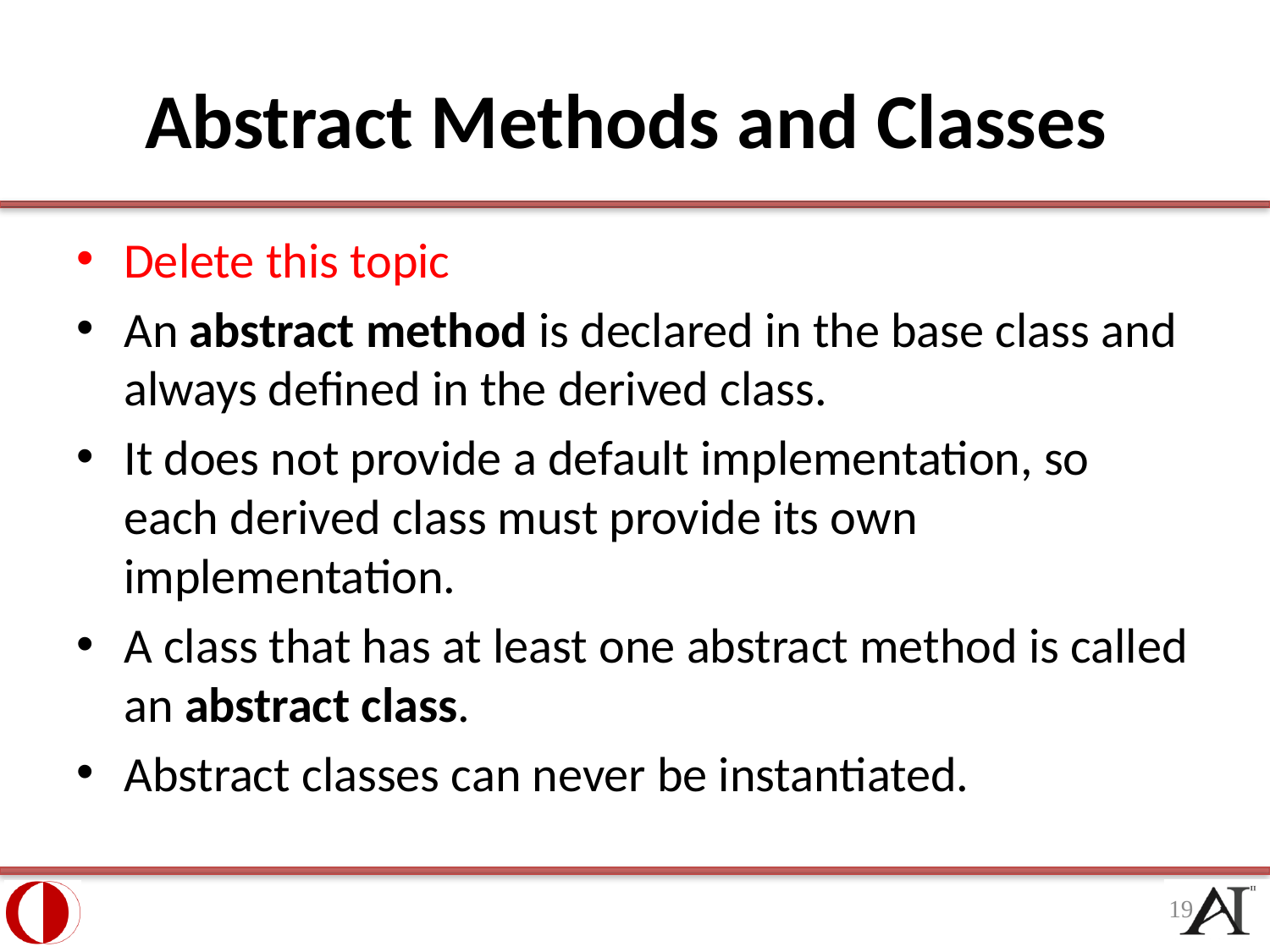

# Abstract Methods and Classes
Delete this topic
An abstract method is declared in the base class and always defined in the derived class.
It does not provide a default implementation, so each derived class must provide its own implementation.
A class that has at least one abstract method is called an abstract class.
Abstract classes can never be instantiated.
19